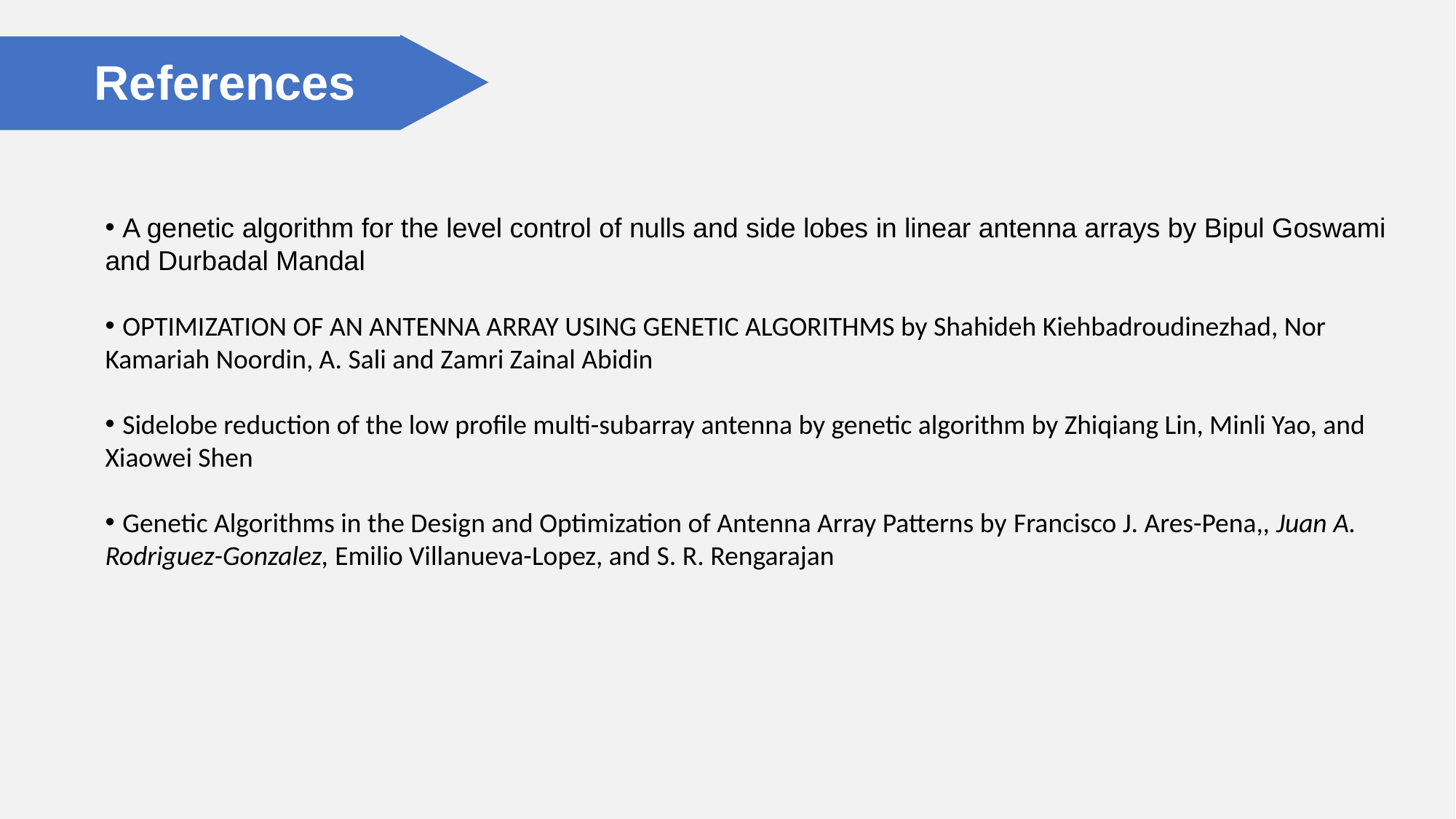

References
 A genetic algorithm for the level control of nulls and side lobes in linear antenna arrays by Bipul Goswami and Durbadal Mandal

 OPTIMIZATION OF AN ANTENNA ARRAY USING GENETIC ALGORITHMS by Shahideh Kiehbadroudinezhad, Nor Kamariah Noordin, A. Sali and Zamri Zainal Abidin

 Sidelobe reduction of the low profile multi-subarray antenna by genetic algorithm by Zhiqiang Lin, Minli Yao, and Xiaowei Shen

 Genetic Algorithms in the Design and Optimization of Antenna Array Patterns by Francisco J. Ares-Pena,, Juan A. Rodriguez-Gonzalez, Emilio Villanueva-Lopez, and S. R. Rengarajan